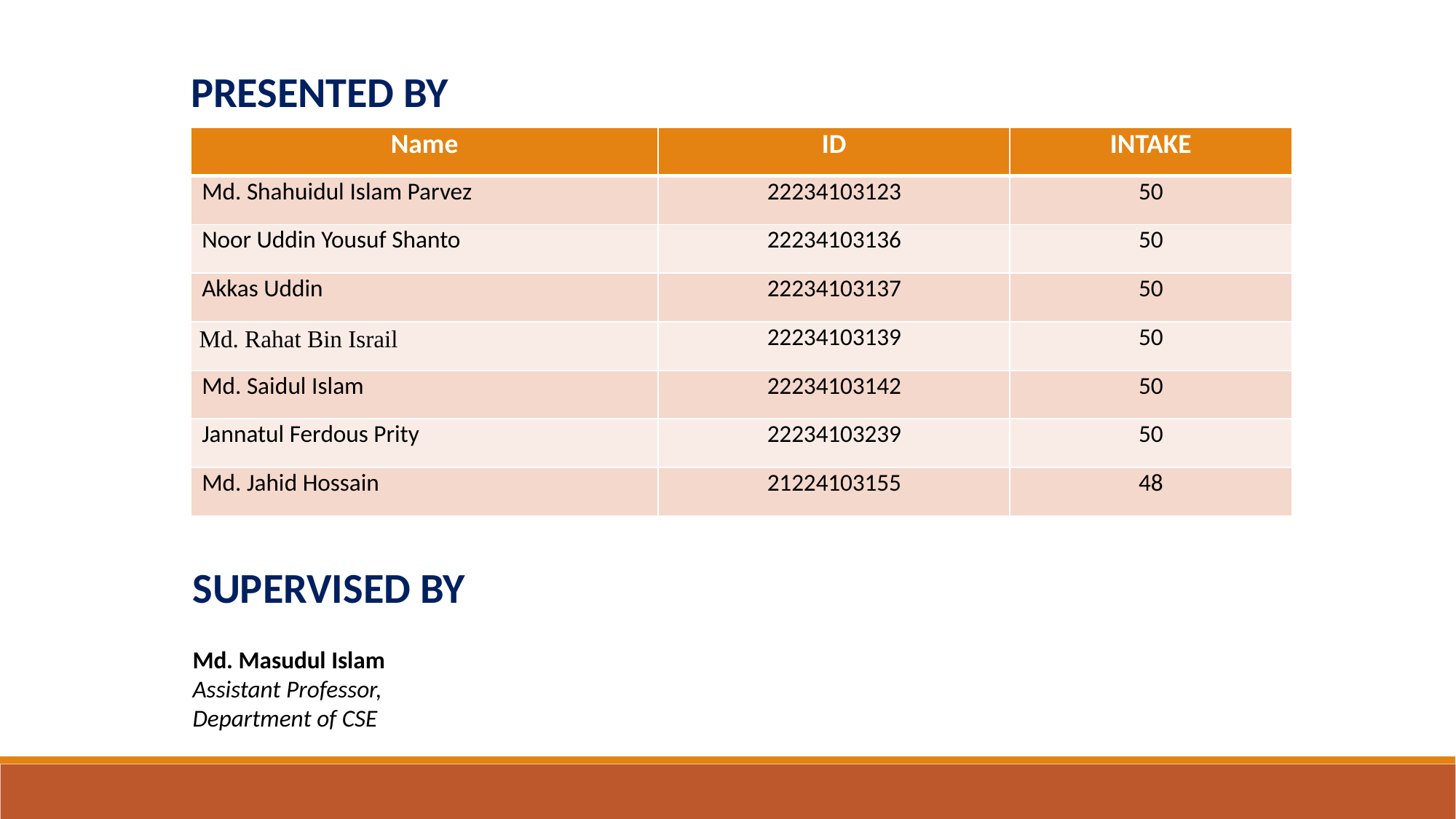

PRESENTED BY
| Name | ID | INTAKE |
| --- | --- | --- |
| Md. Shahuidul Islam Parvez | 22234103123 | 50 |
| Noor Uddin Yousuf Shanto | 22234103136 | 50 |
| Akkas Uddin | 22234103137 | 50 |
| Md. Rahat Bin Israil | 22234103139 | 50 |
| Md. Saidul Islam | 22234103142 | 50 |
| Jannatul Ferdous Prity | 22234103239 | 50 |
| Md. Jahid Hossain | 21224103155 | 48 |
SUPERVISED BY

Md. Masudul Islam
Assistant Professor,
Department of CSE